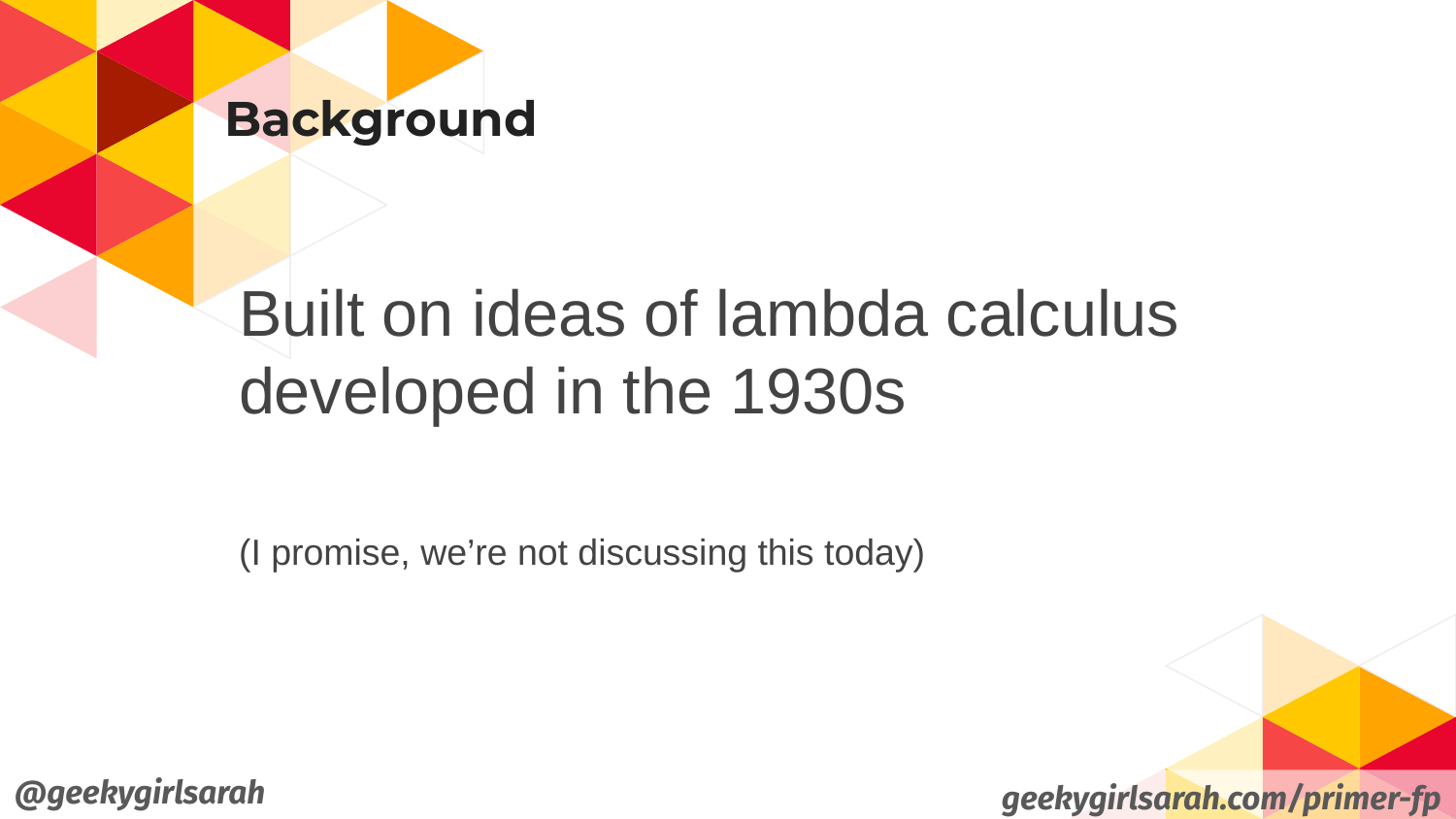

# Background
Built on ideas of lambda calculus developed in the 1930s

(I promise, we’re not discussing this today)